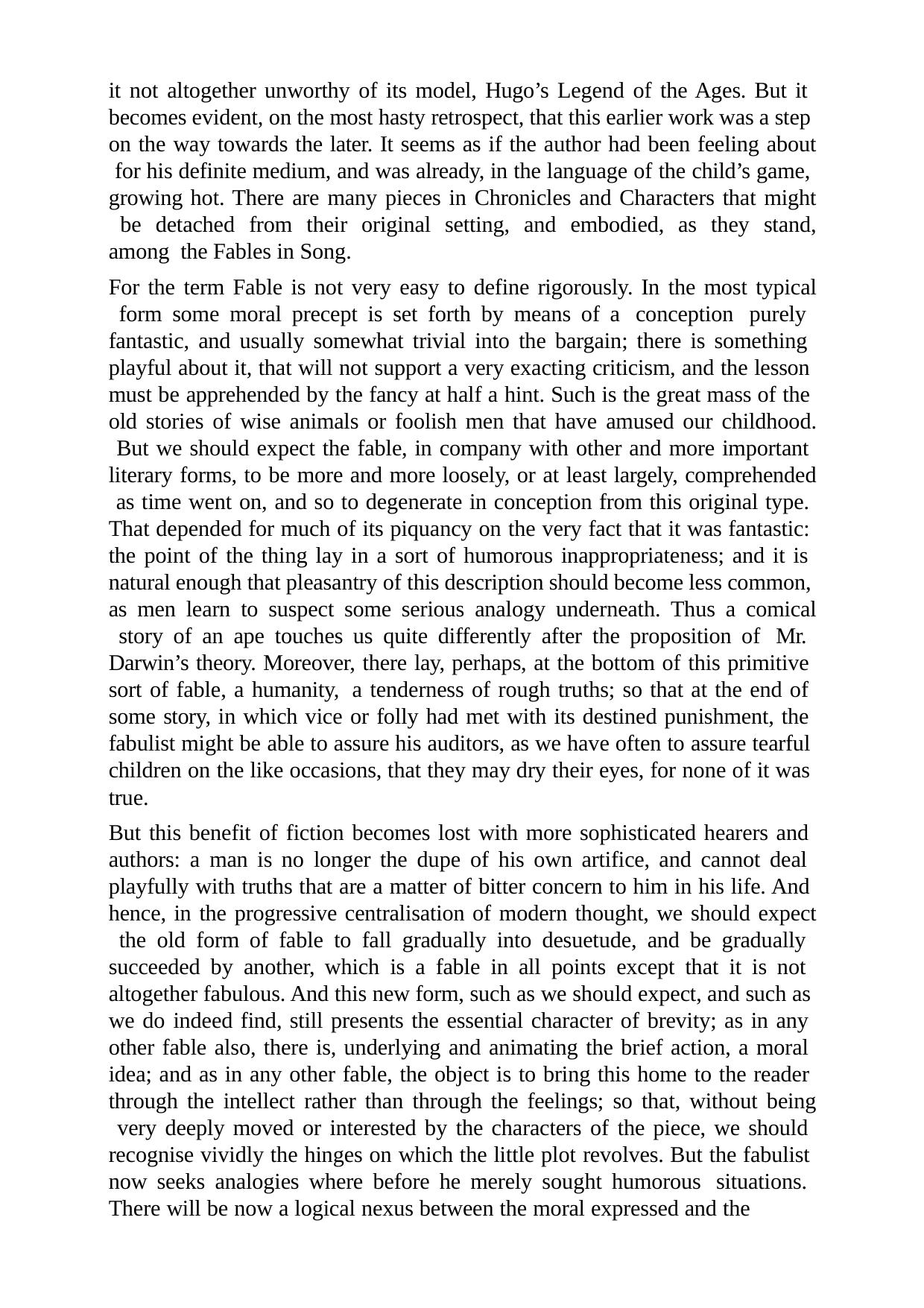

it not altogether unworthy of its model, Hugo’s Legend of the Ages. But it  becomes evident, on the most hasty retrospect, that this earlier work was a step  on the way towards the later. It seems as if the author had been feeling about  for his definite medium, and was already, in the language of the child’s game,  growing hot. There are many pieces in Chronicles and Characters that might  be detached from their original setting, and embodied, as they stand, among  the Fables in Song.
For the term Fable is not very easy to define rigorously. In the most typical  form some moral precept is set forth by means of a conception purely  fantastic, and usually somewhat trivial into the bargain; there is something  playful about it, that will not support a very exacting criticism, and the lesson  must be apprehended by the fancy at half a hint. Such is the great mass of the  old stories of wise animals or foolish men that have amused our childhood.  But we should expect the fable, in company with other and more important  literary forms, to be more and more loosely, or at least largely, comprehended  as time went on, and so to degenerate in conception from this original type.  That depended for much of its piquancy on the very fact that it was fantastic:  the point of the thing lay in a sort of humorous inappropriateness; and it is  natural enough that pleasantry of this description should become less common,  as men learn to suspect some serious analogy underneath. Thus a comical  story of an ape touches us quite differently after the proposition of Mr.  Darwin’s theory. Moreover, there lay, perhaps, at the bottom of this primitive  sort of fable, a humanity, a tenderness of rough truths; so that at the end of  some story, in which vice or folly had met with its destined punishment, the  fabulist might be able to assure his auditors, as we have often to assure tearful  children on the like occasions, that they may dry their eyes, for none of it was  true.
But this benefit of fiction becomes lost with more sophisticated hearers and  authors: a man is no longer the dupe of his own artifice, and cannot deal  playfully with truths that are a matter of bitter concern to him in his life. And  hence, in the progressive centralisation of modern thought, we should expect  the old form of fable to fall gradually into desuetude, and be gradually  succeeded by another, which is a fable in all points except that it is not  altogether fabulous. And this new form, such as we should expect, and such as  we do indeed find, still presents the essential character of brevity; as in any  other fable also, there is, underlying and animating the brief action, a moral  idea; and as in any other fable, the object is to bring this home to the reader  through the intellect rather than through the feelings; so that, without being  very deeply moved or interested by the characters of the piece, we should  recognise vividly the hinges on which the little plot revolves. But the fabulist  now seeks analogies where before he merely sought humorous situations.  There will be now a logical nexus between the moral expressed and the